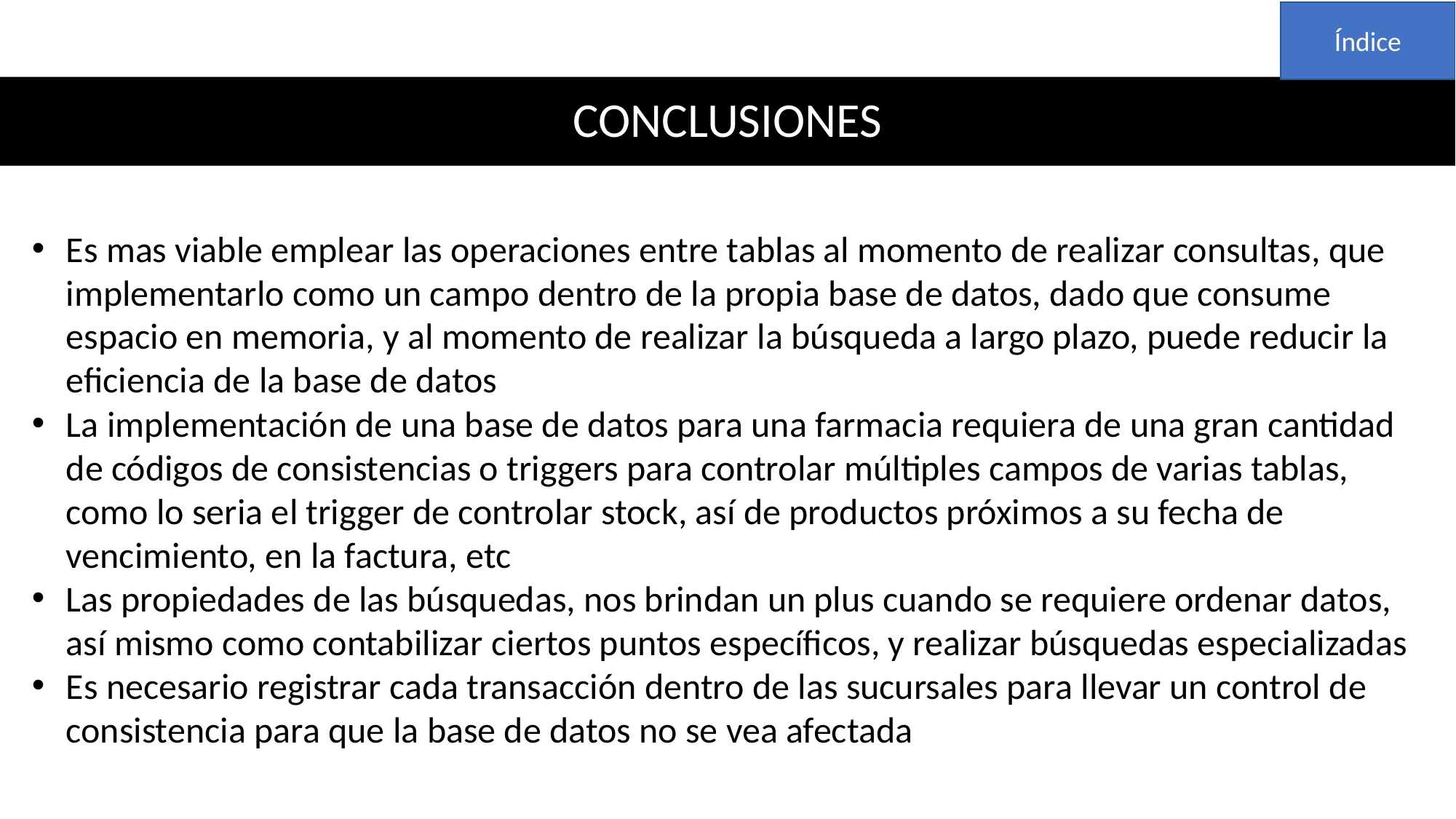

Índice
# CONCLUSIONES
Es mas viable emplear las operaciones entre tablas al momento de realizar consultas, que implementarlo como un campo dentro de la propia base de datos, dado que consume espacio en memoria, y al momento de realizar la búsqueda a largo plazo, puede reducir la eficiencia de la base de datos
La implementación de una base de datos para una farmacia requiera de una gran cantidad de códigos de consistencias o triggers para controlar múltiples campos de varias tablas, como lo seria el trigger de controlar stock, así de productos próximos a su fecha de vencimiento, en la factura, etc
Las propiedades de las búsquedas, nos brindan un plus cuando se requiere ordenar datos, así mismo como contabilizar ciertos puntos específicos, y realizar búsquedas especializadas
Es necesario registrar cada transacción dentro de las sucursales para llevar un control de consistencia para que la base de datos no se vea afectada